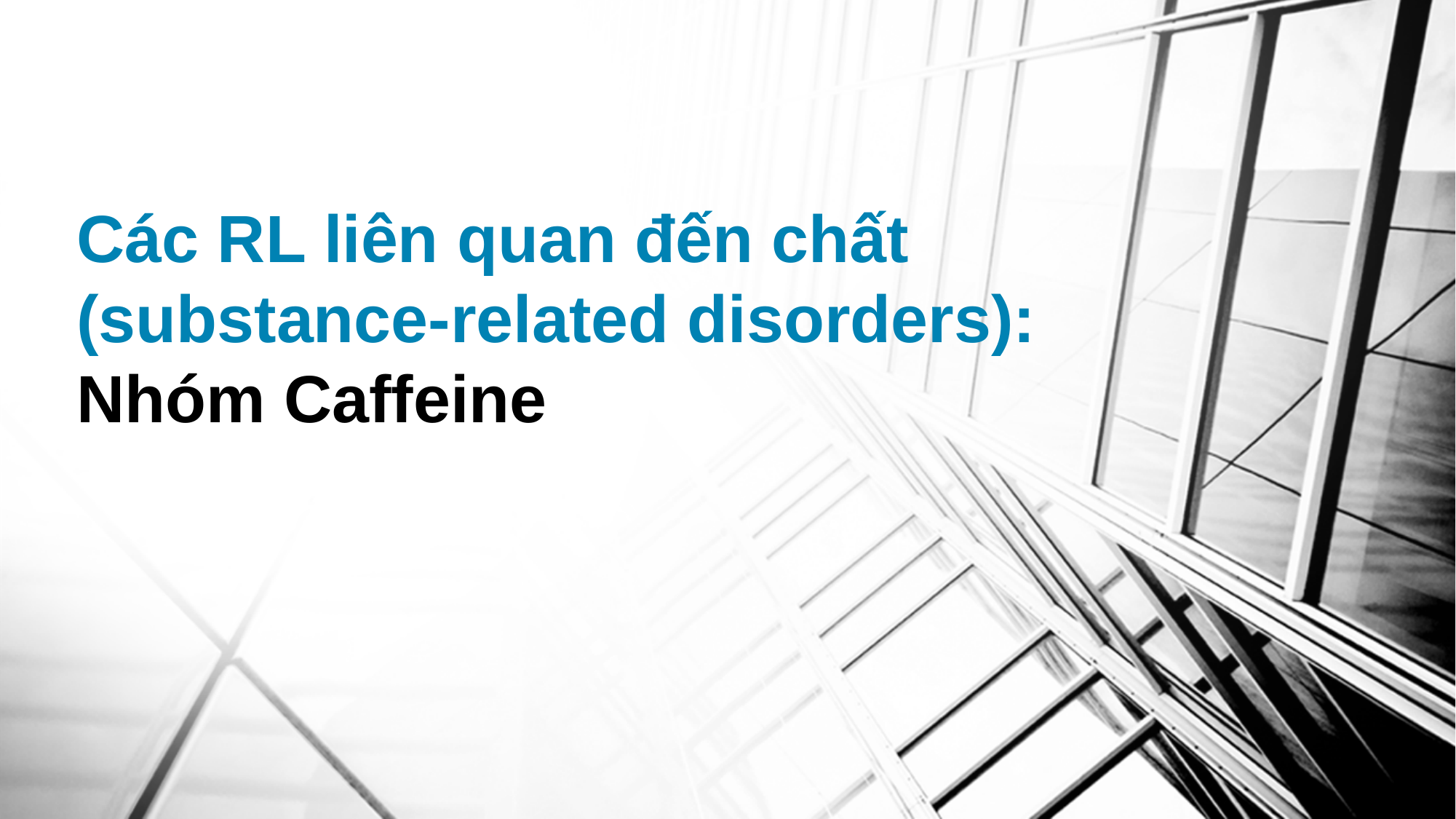

# Các RL liên quan đến chất (substance-related disorders): Nhóm Caffeine